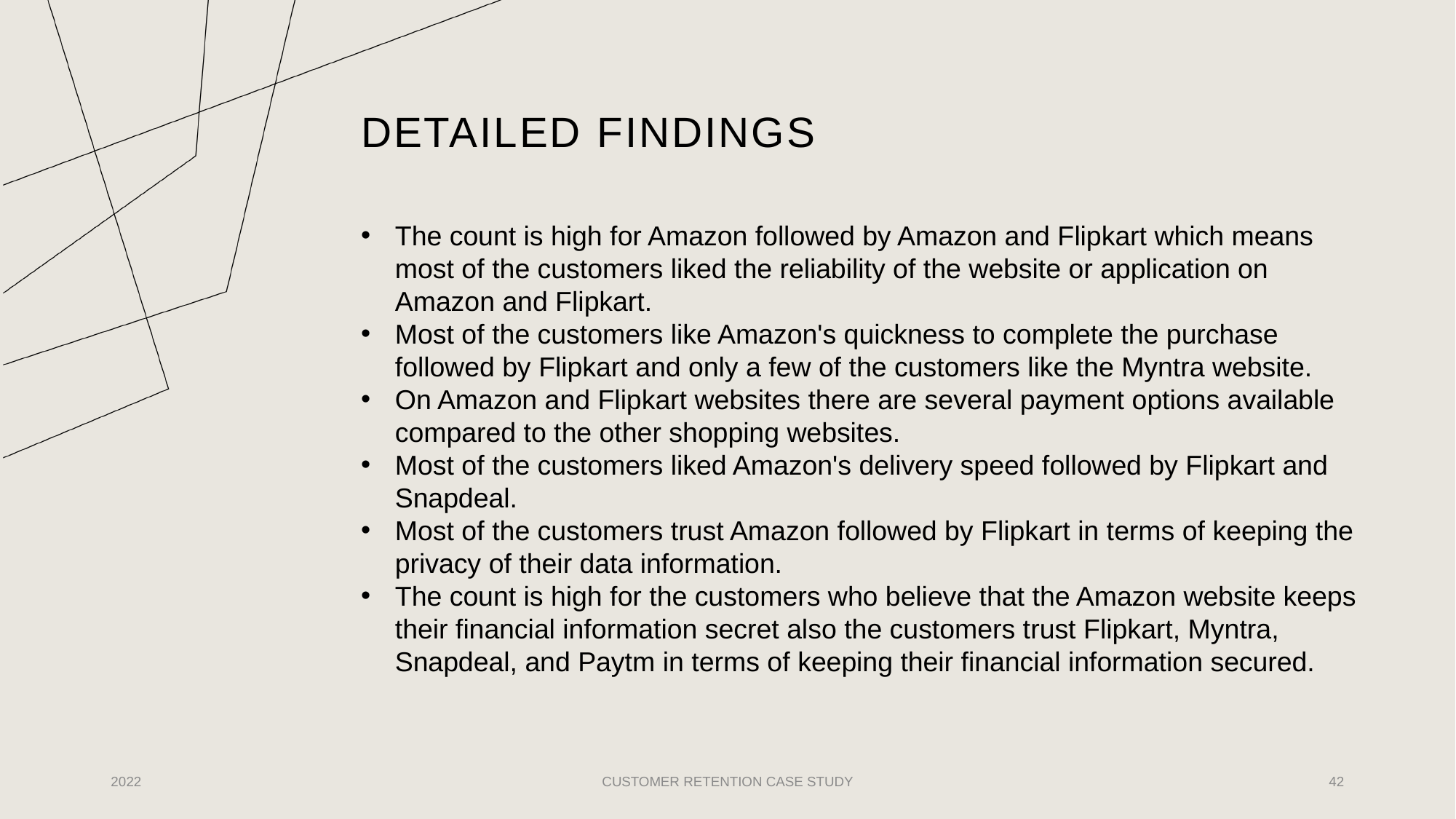

# Detailed findings
The count is high for Amazon followed by Amazon and Flipkart which means most of the customers liked the reliability of the website or application on Amazon and Flipkart.
Most of the customers like Amazon's quickness to complete the purchase followed by Flipkart and only a few of the customers like the Myntra website.
On Amazon and Flipkart websites there are several payment options available compared to the other shopping websites.
Most of the customers liked Amazon's delivery speed followed by Flipkart and Snapdeal.
Most of the customers trust Amazon followed by Flipkart in terms of keeping the privacy of their data information.
The count is high for the customers who believe that the Amazon website keeps their financial information secret also the customers trust Flipkart, Myntra, Snapdeal, and Paytm in terms of keeping their financial information secured.
2022
CUSTOMER RETENTION CASE STUDY
42